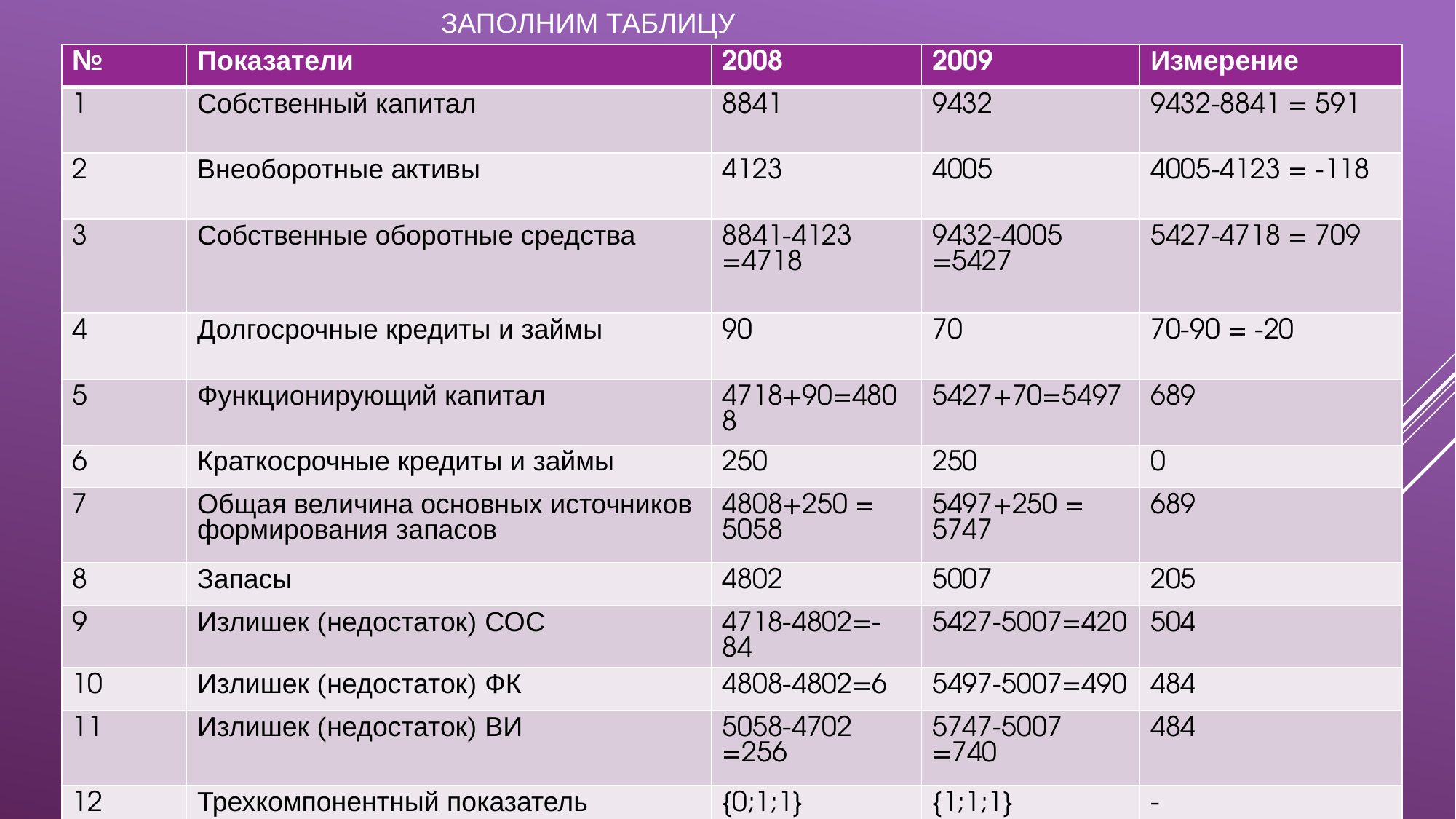

# Заполним таблицу
| № | Показатели | 2008 | 2009 | Измерение |
| --- | --- | --- | --- | --- |
| 1 | Собственный капитал | 8841 | 9432 | 9432-8841 = 591 |
| 2 | Внеоборотные активы | 4123 | 4005 | 4005-4123 = -118 |
| 3 | Собственные оборотные средства | 8841-4123 =4718 | 9432-4005 =5427 | 5427-4718 = 709 |
| 4 | Долгосрочные кредиты и займы | 90 | 70 | 70-90 = -20 |
| 5 | Функционирующий капитал | 4718+90=4808 | 5427+70=5497 | 689 |
| 6 | Краткосрочные кредиты и займы | 250 | 250 | 0 |
| 7 | Общая величина основных источников формирования запасов | 4808+250 = 5058 | 5497+250 = 5747 | 689 |
| 8 | Запасы | 4802 | 5007 | 205 |
| 9 | Излишек (недостаток) СОС | 4718-4802=-84 | 5427-5007=420 | 504 |
| 10 | Излишек (недостаток) ФК | 4808-4802=6 | 5497-5007=490 | 484 |
| 11 | Излишек (недостаток) ВИ | 5058-4702 =256 | 5747-5007 =740 | 484 |
| 12 | Трехкомпонентный показатель | {0;1;1} | {1;1;1} | - |